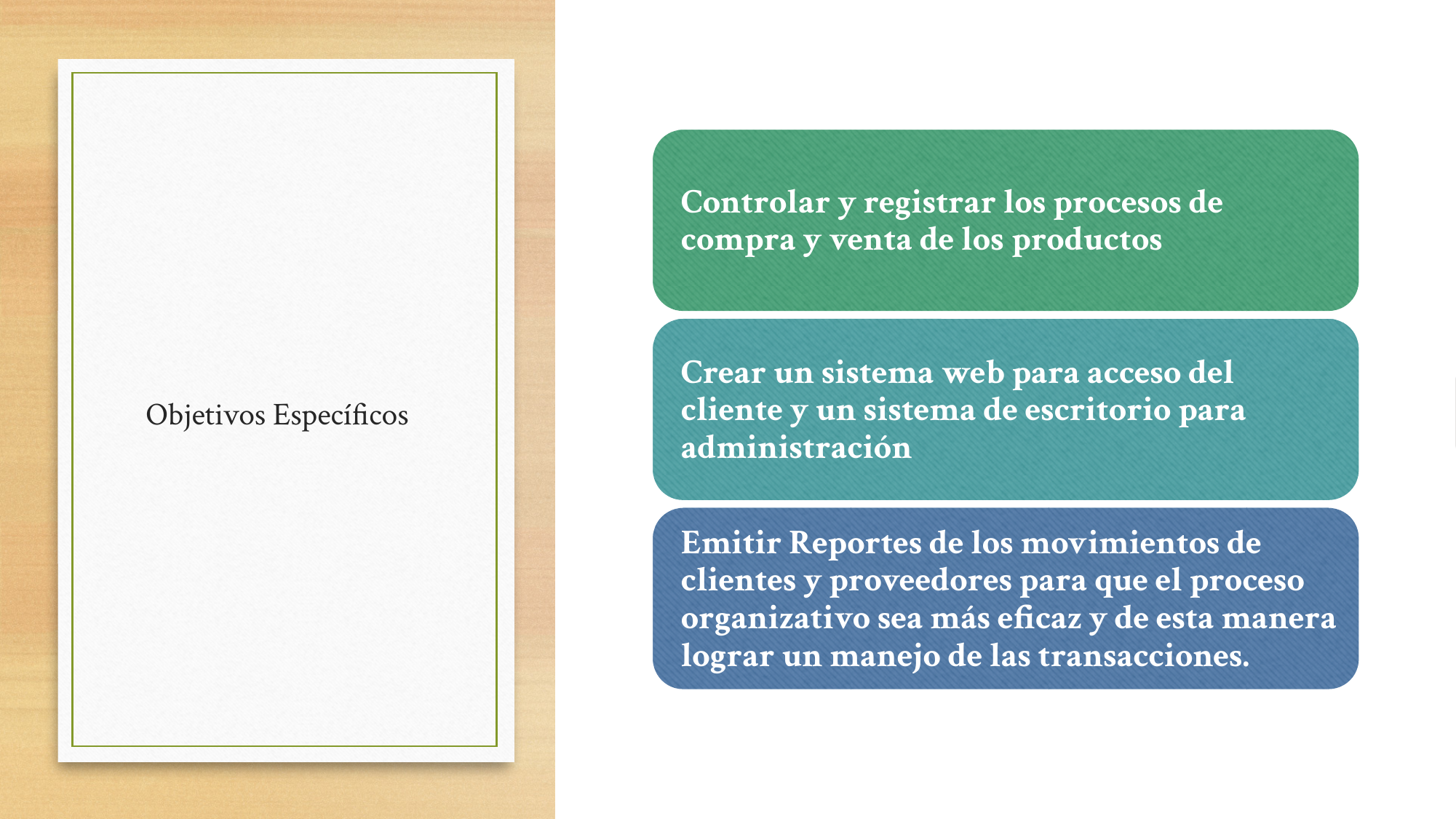

Controlar y registrar los procesos de compra y venta de los productos
Crear un sistema web para acceso del cliente y un sistema de escritorio para administración
Emitir Reportes de los movimientos de clientes y proveedores para que el proceso organizativo sea más eficaz y de esta manera lograr un manejo de las transacciones.
# Objetivos Específicos